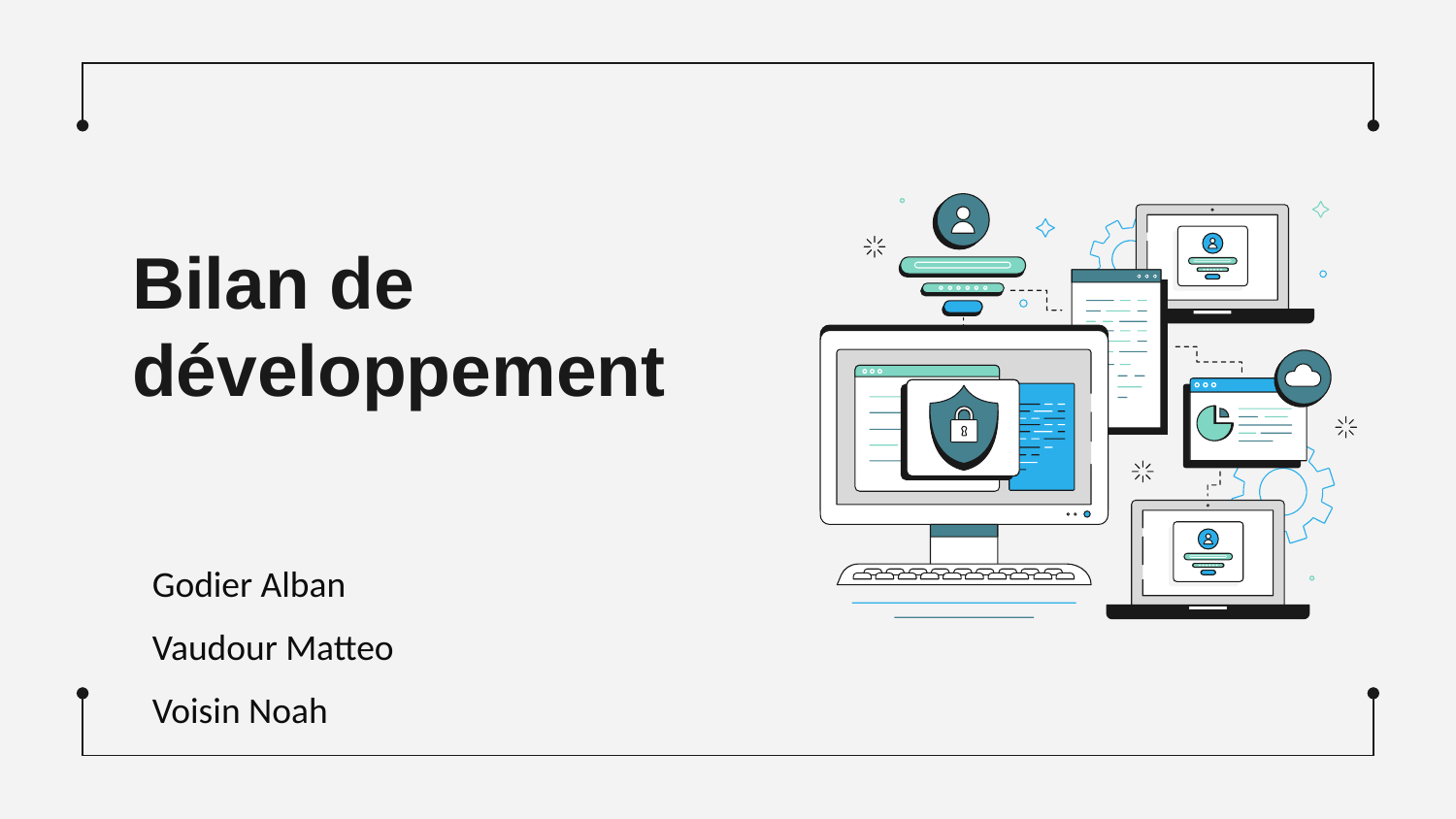

# Bilan de développement
Godier Alban
Vaudour Matteo
Voisin Noah